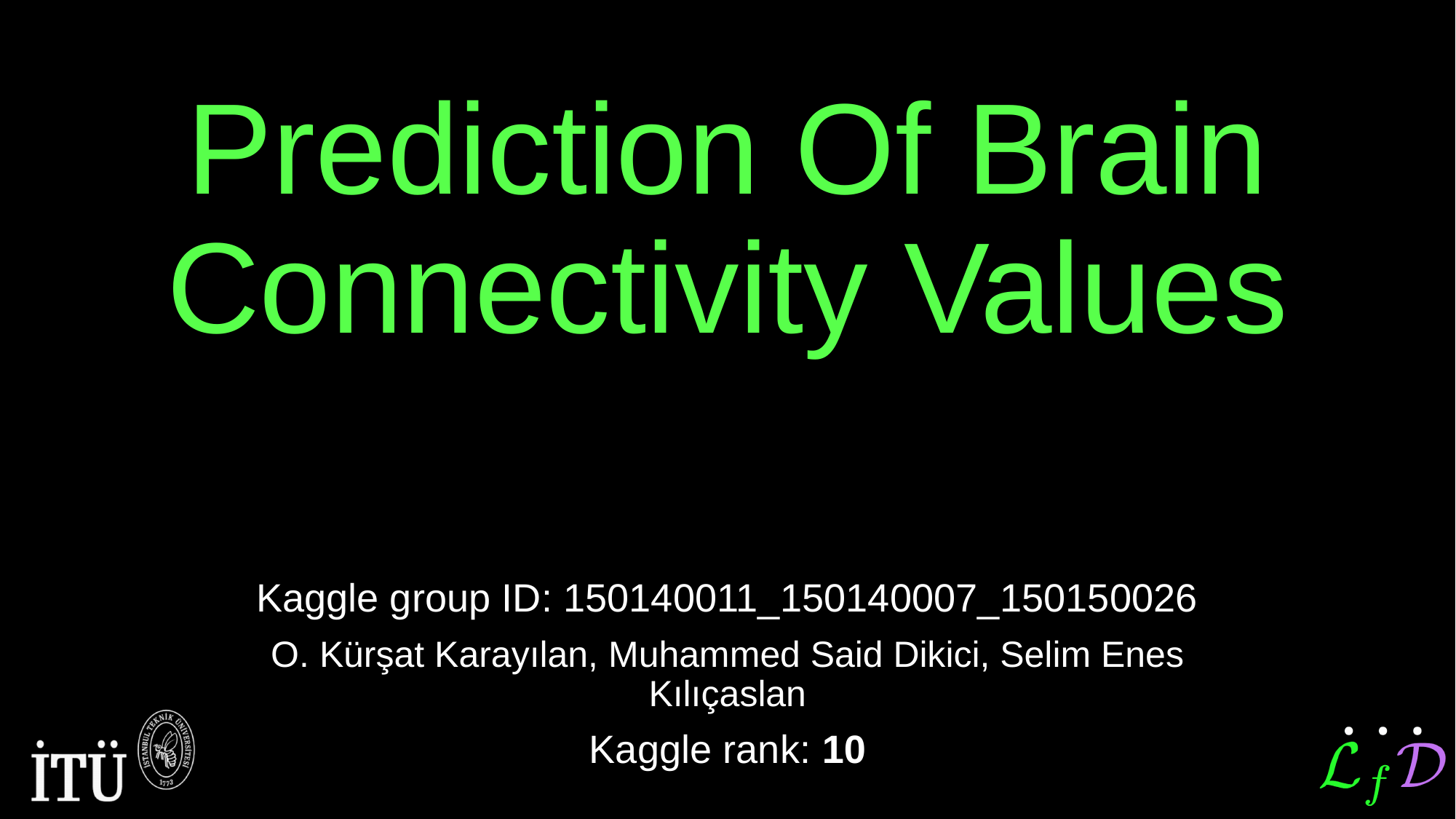

# Prediction Of Brain Connectivity Values
Kaggle group ID: 150140011_150140007_150150026
O. Kürşat Karayılan, Muhammed Said Dikici, Selim Enes Kılıçaslan
Kaggle rank: 10